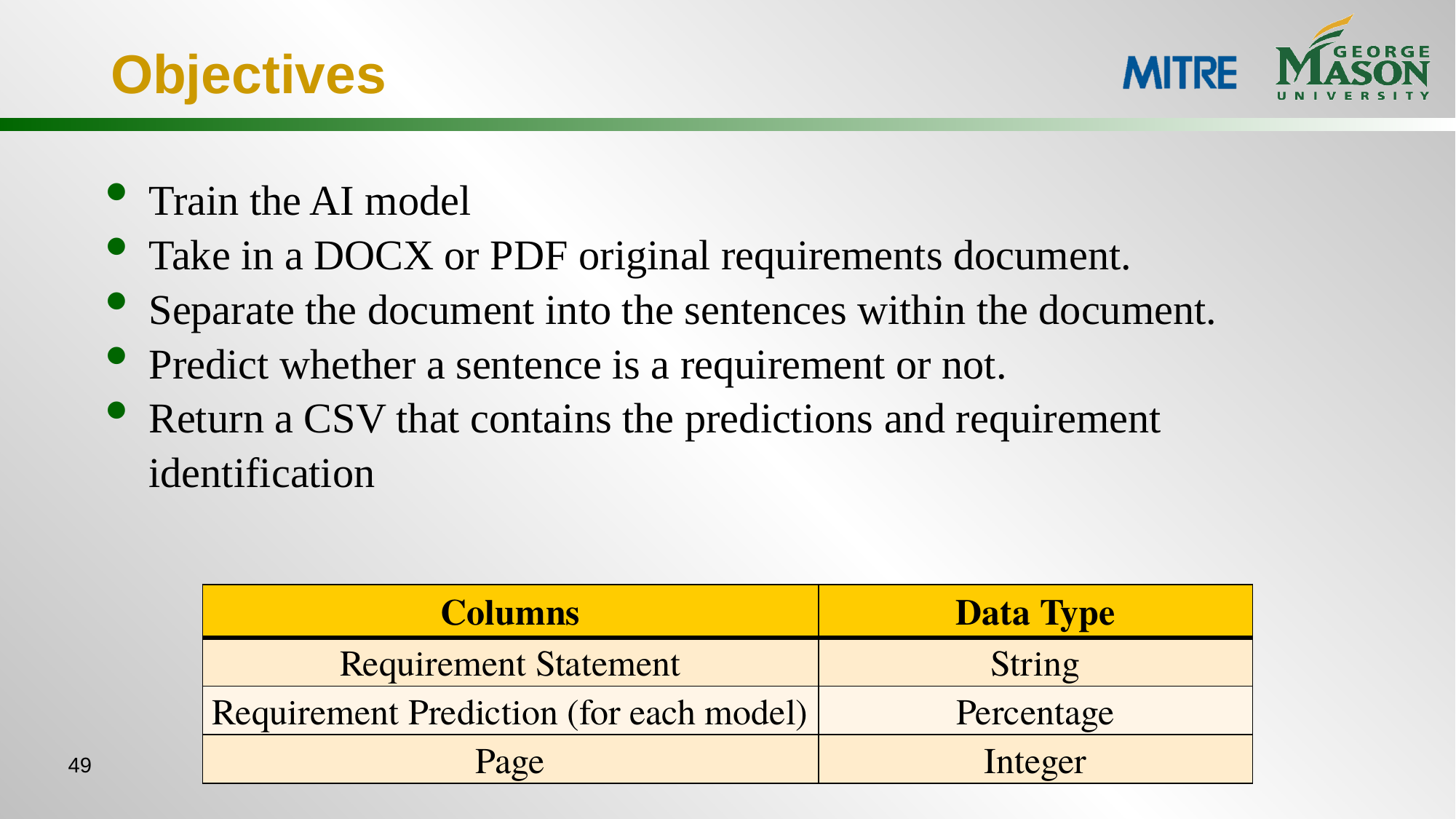

# Objectives
Train the AI model
Take in a DOCX or PDF original requirements document.
Separate the document into the sentences within the document.
Predict whether a sentence is a requirement or not.
Return a CSV that contains the predictions and requirement identification

| Columns | Data Type |
| --- | --- |
| Requirement Statement | String |
| Requirement Prediction (for each model) | Percentage |
| Page | Integer |
49